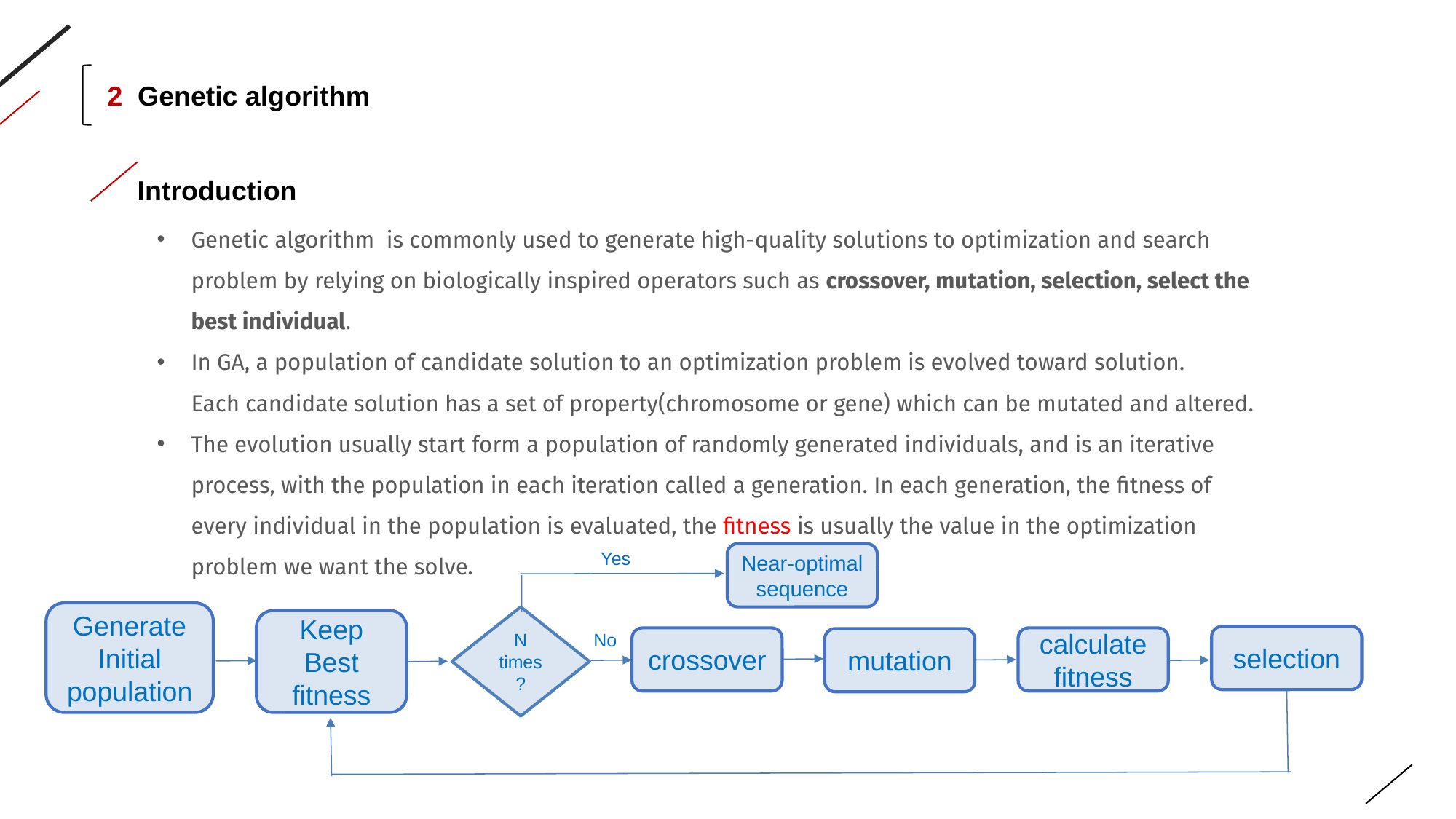

2  Genetic algorithm
Introduction
Genetic algorithm  is commonly used to generate high-quality solutions to optimization and search problem by relying on biologically inspired operators such as crossover, mutation, selection, select the best individual.
In GA, a population of candidate solution to an optimization problem is evolved toward solution. Each candidate solution has a set of property(chromosome or gene) which can be mutated and altered.
The evolution usually start form a population of randomly generated individuals, and is an iterative process, with the population in each iteration called a generation. In each generation, the fitness of every individual in the population is evaluated, the fitness is usually the value in the optimization problem we want the solve.

Yes
Near-optimal sequence
Generate
Initial
population
N
times
?
Keep
Best fitness
No
selection
crossover
calculate
fitness
mutation